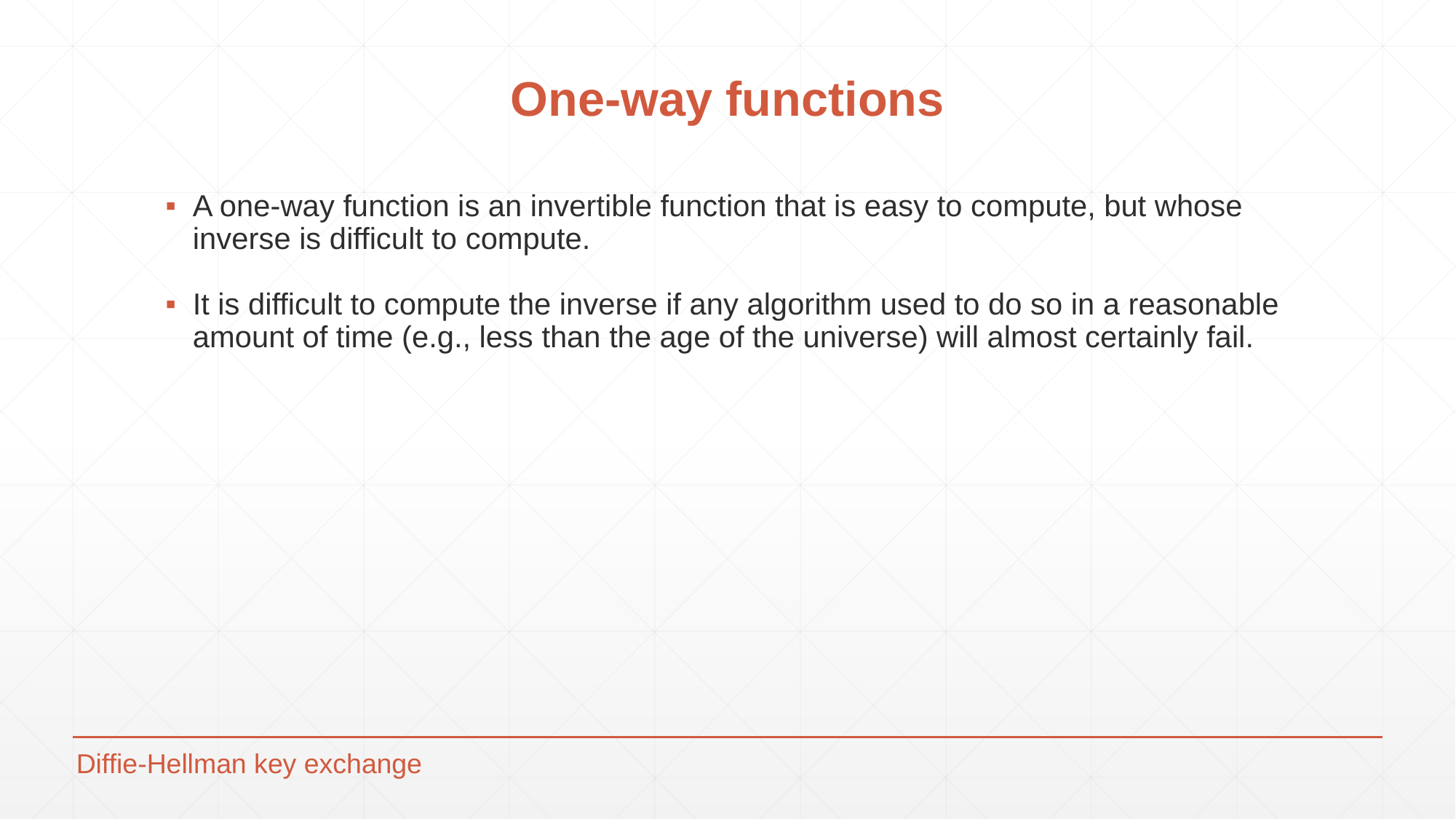

# One-way functions
A one-way function is an invertible function that is easy to compute, but whose inverse is difficult to compute.

It is difficult to compute the inverse if any algorithm used to do so in a reasonable amount of time (e.g., less than the age of the universe) will almost certainly fail.
Diffie-Hellman key exchange